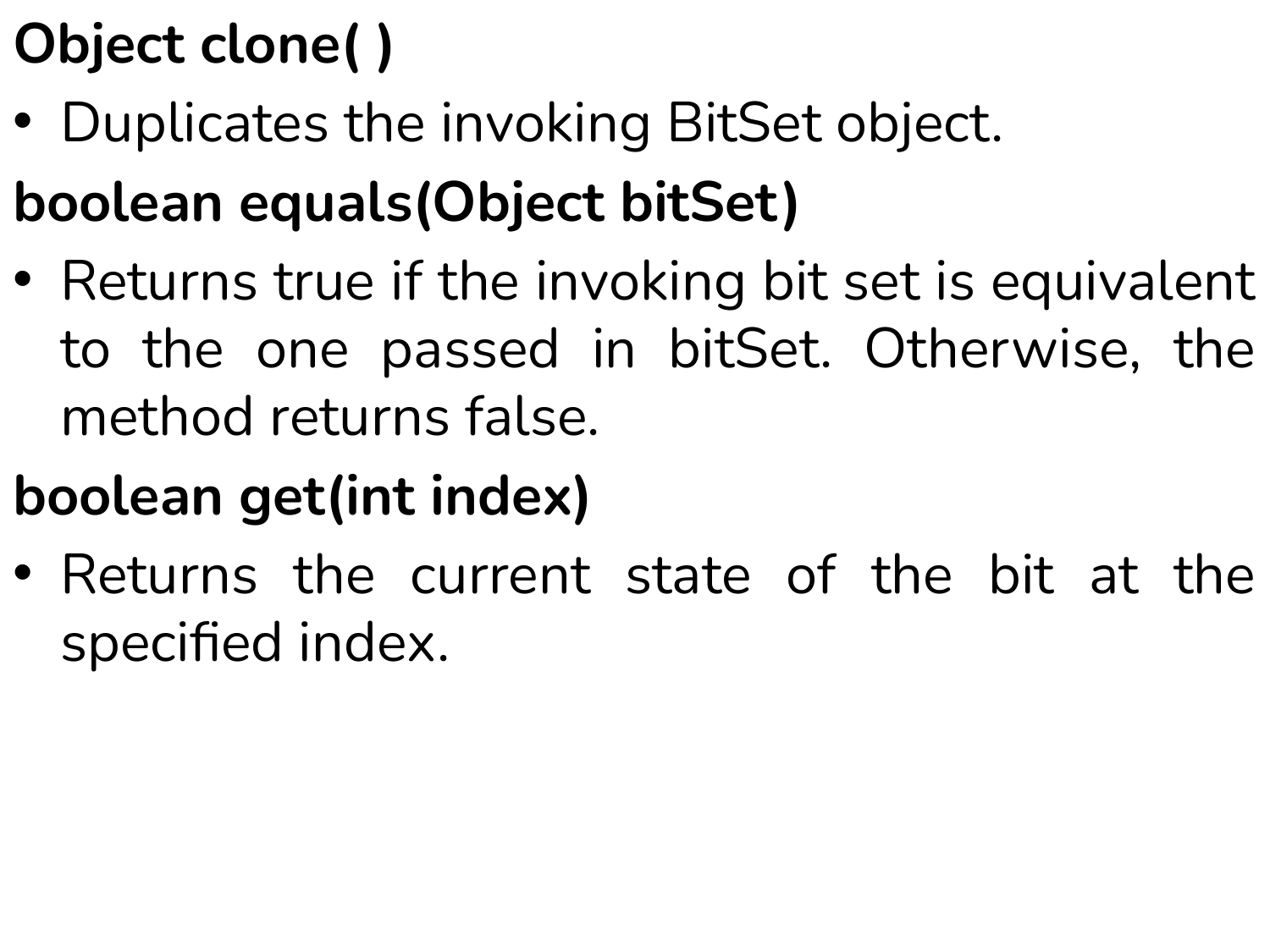

Object clone( )
Duplicates the invoking BitSet object.
boolean equals(Object bitSet)
Returns true if the invoking bit set is equivalent to the one passed in bitSet. Otherwise, the method returns false.
boolean get(int index)
Returns the current state of the bit at the specified index.